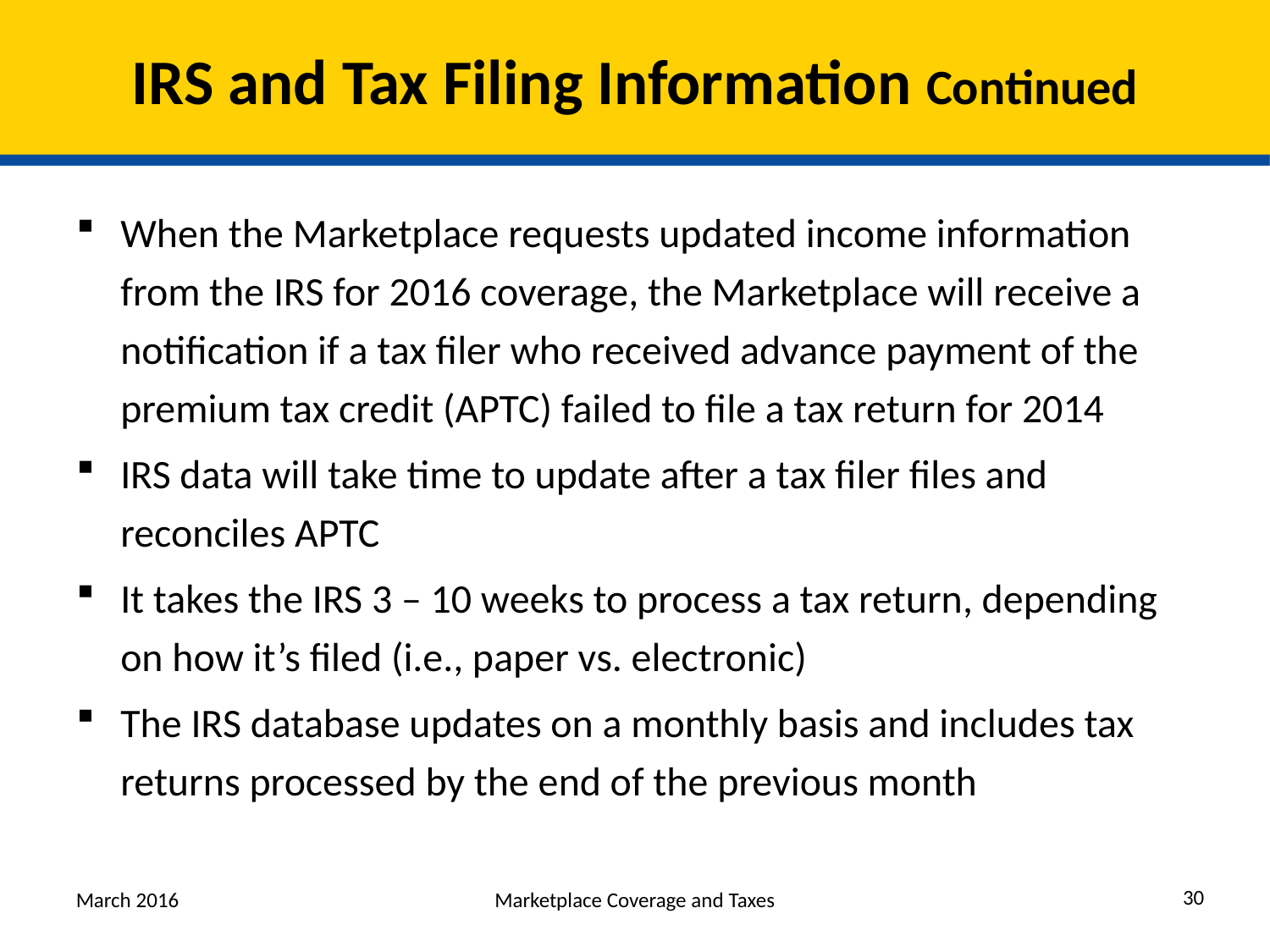

# IRS and Tax Filing Information Continued
When the Marketplace requests updated income information from the IRS for 2016 coverage, the Marketplace will receive a notification if a tax filer who received advance payment of the premium tax credit (APTC) failed to file a tax return for 2014
IRS data will take time to update after a tax filer files and reconciles APTC
It takes the IRS 3 – 10 weeks to process a tax return, depending on how it’s filed (i.e., paper vs. electronic)
The IRS database updates on a monthly basis and includes tax returns processed by the end of the previous month

30
March 2016
Marketplace Coverage and Taxes